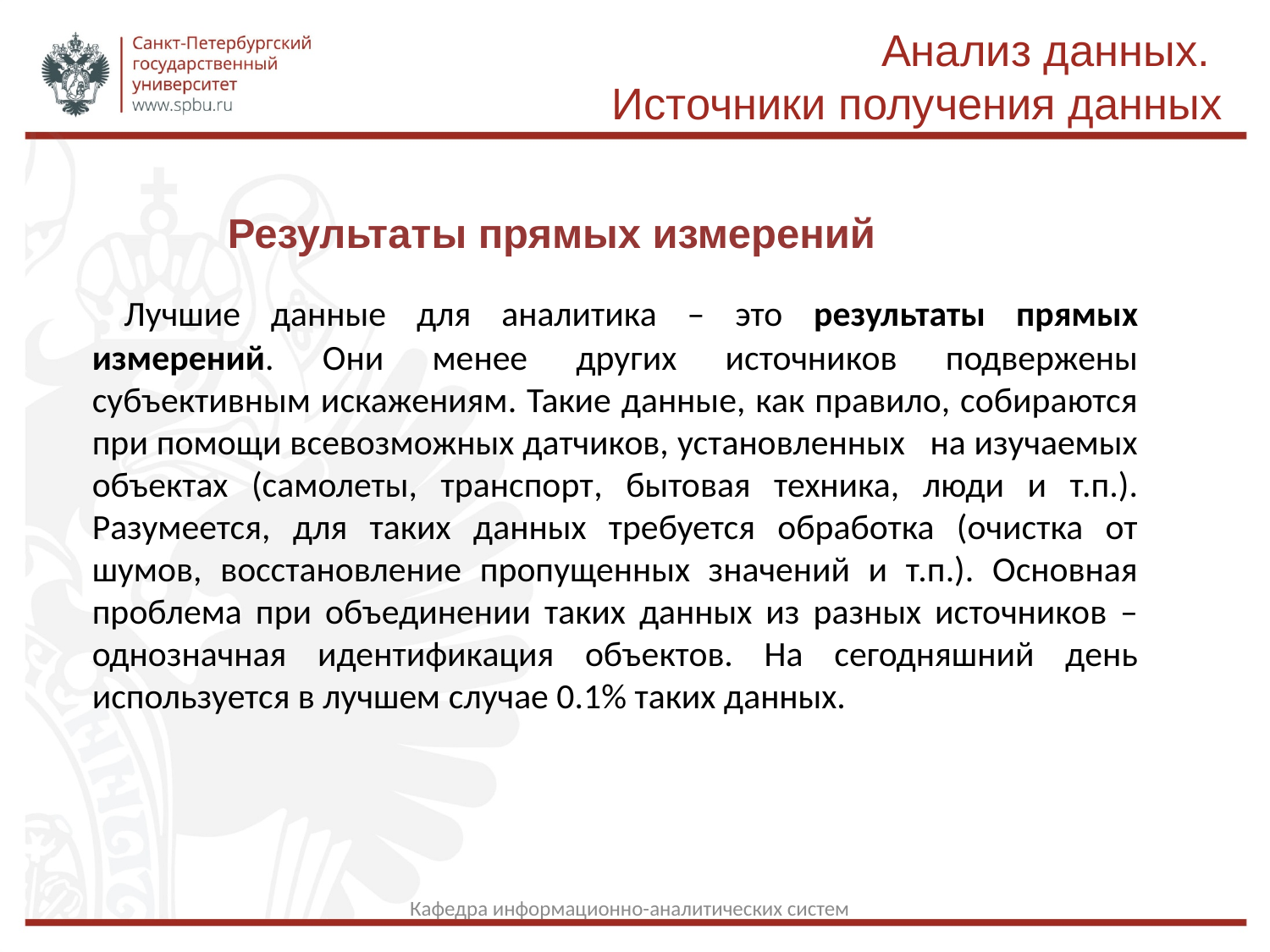

Анализ данных.
Источники получения данных

Результаты прямых измерений

 Лучшие данные для аналитика – это результаты прямых измерений. Они менее других источников подвержены субъективным искажениям. Такие данные, как правило, собираются при помощи всевозможных датчиков, установленных   на изучаемых объектах (самолеты, транспорт, бытовая техника, люди и т.п.). Разумеется, для таких данных требуется обработка (очистка от шумов, восстановление пропущенных значений и т.п.). Основная проблема при объединении таких данных из разных источников – однозначная идентификация объектов. На сегодняшний день используется в лучшем случае 0.1% таких данных.

Кафедра информационно-аналитических систем